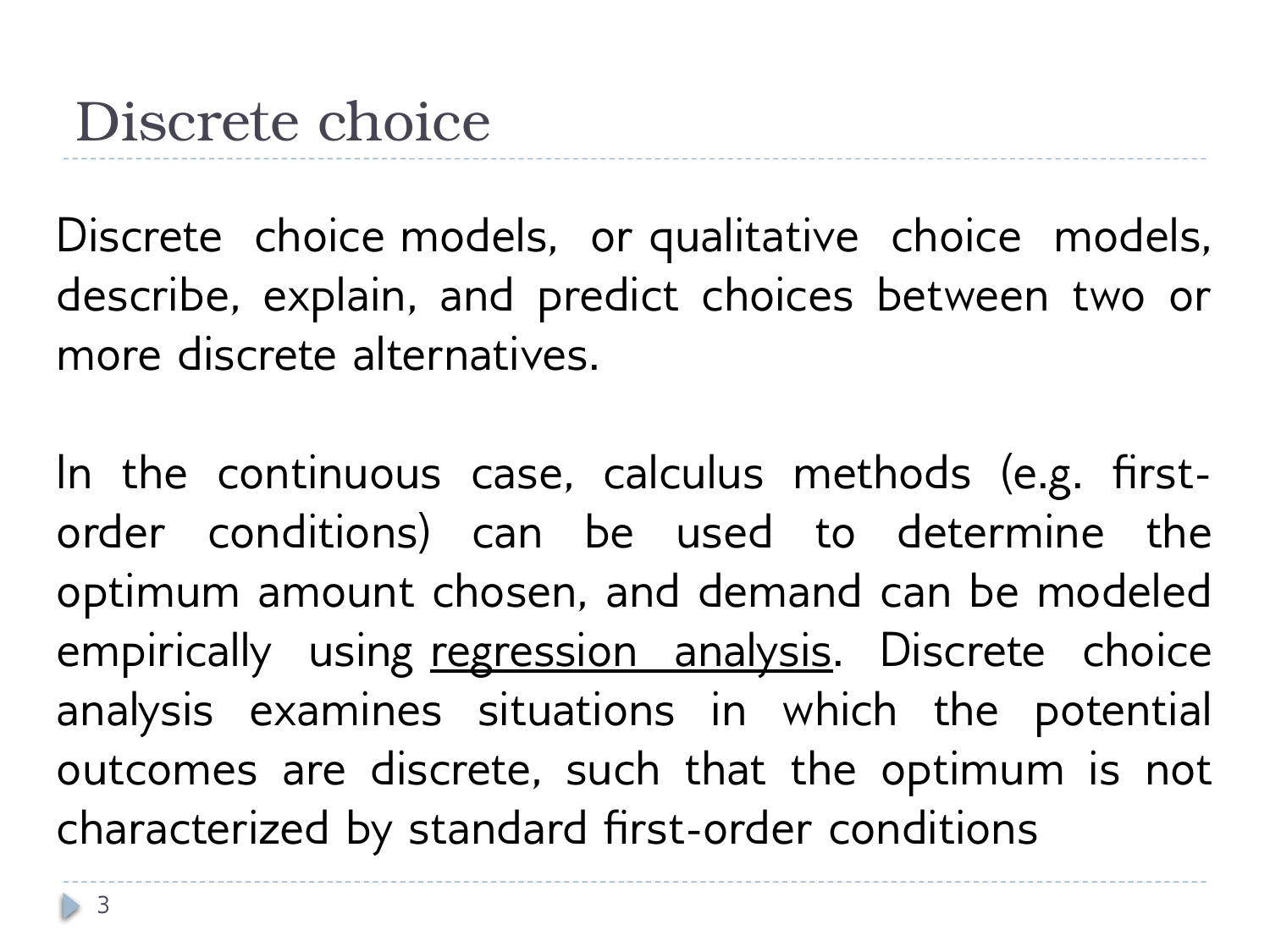

# Discrete choice
Discrete choice models, or qualitative choice models, describe, explain, and predict choices between two or more discrete alternatives.

In the continuous case, calculus methods (e.g. first-order conditions) can be used to determine the optimum amount chosen, and demand can be modeled empirically using regression analysis. Discrete choice analysis examines situations in which the potential outcomes are discrete, such that the optimum is not characterized by standard first-order conditions
3